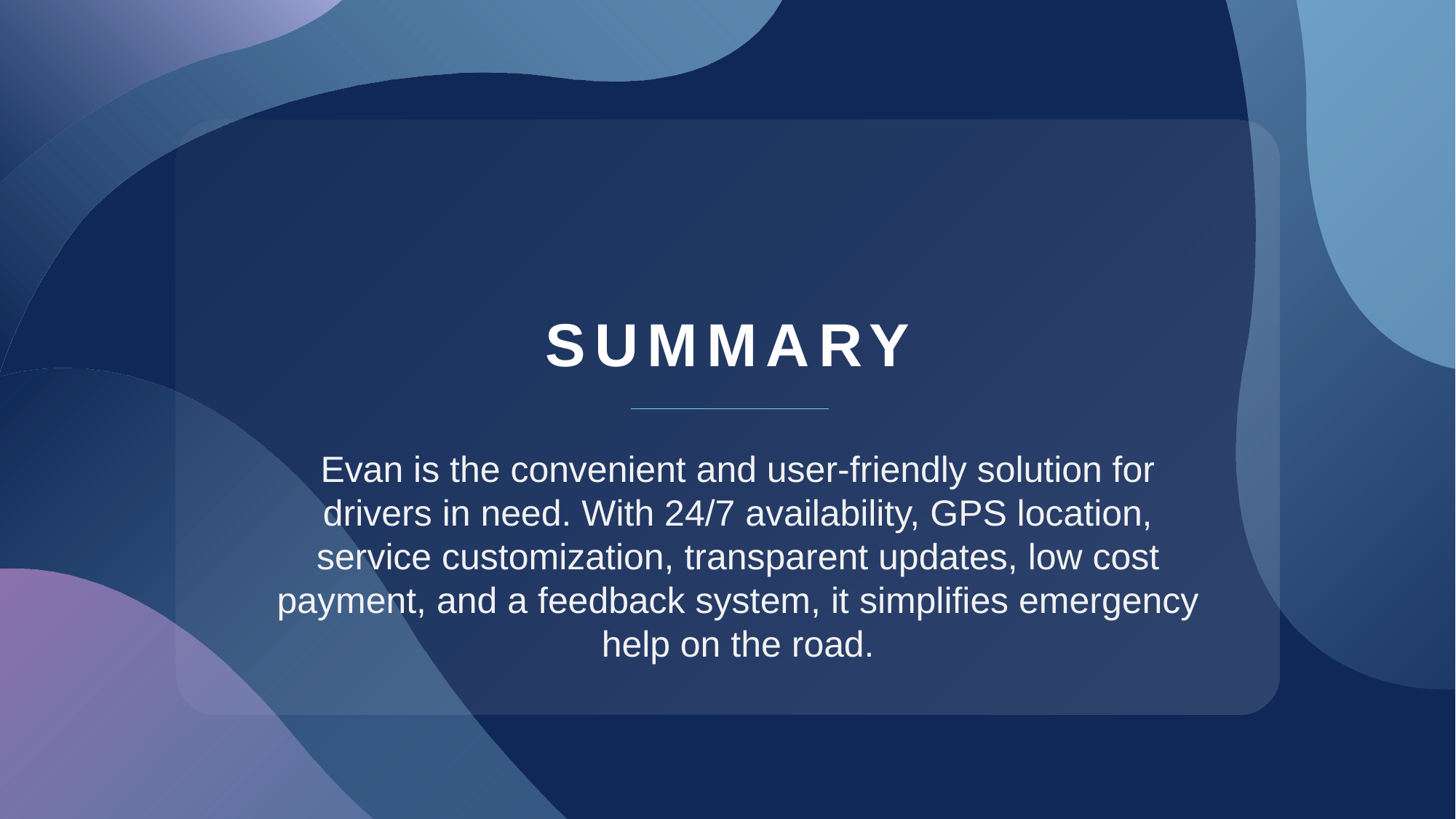

# SUMMARY
Evan is the convenient and user-friendly solution for drivers in need. With 24/7 availability, GPS location, service customization, transparent updates, low cost payment, and a feedback system, it simplifies emergency help on the road.